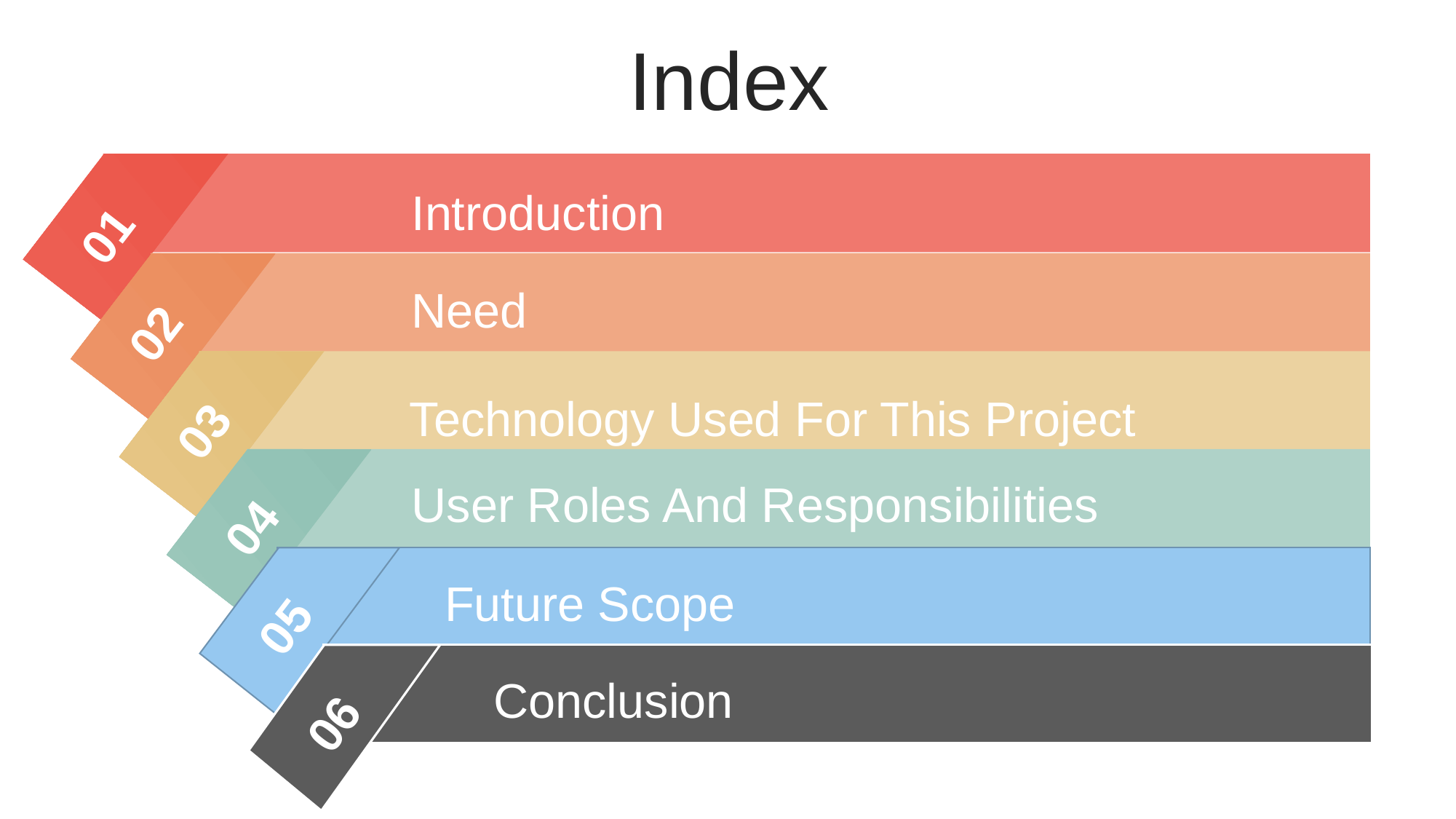

Index

Introduction
01

Need
02

Technology Used For This Project

03

User Roles And Responsibilities
04

Future Scope
05

Conclusion
06